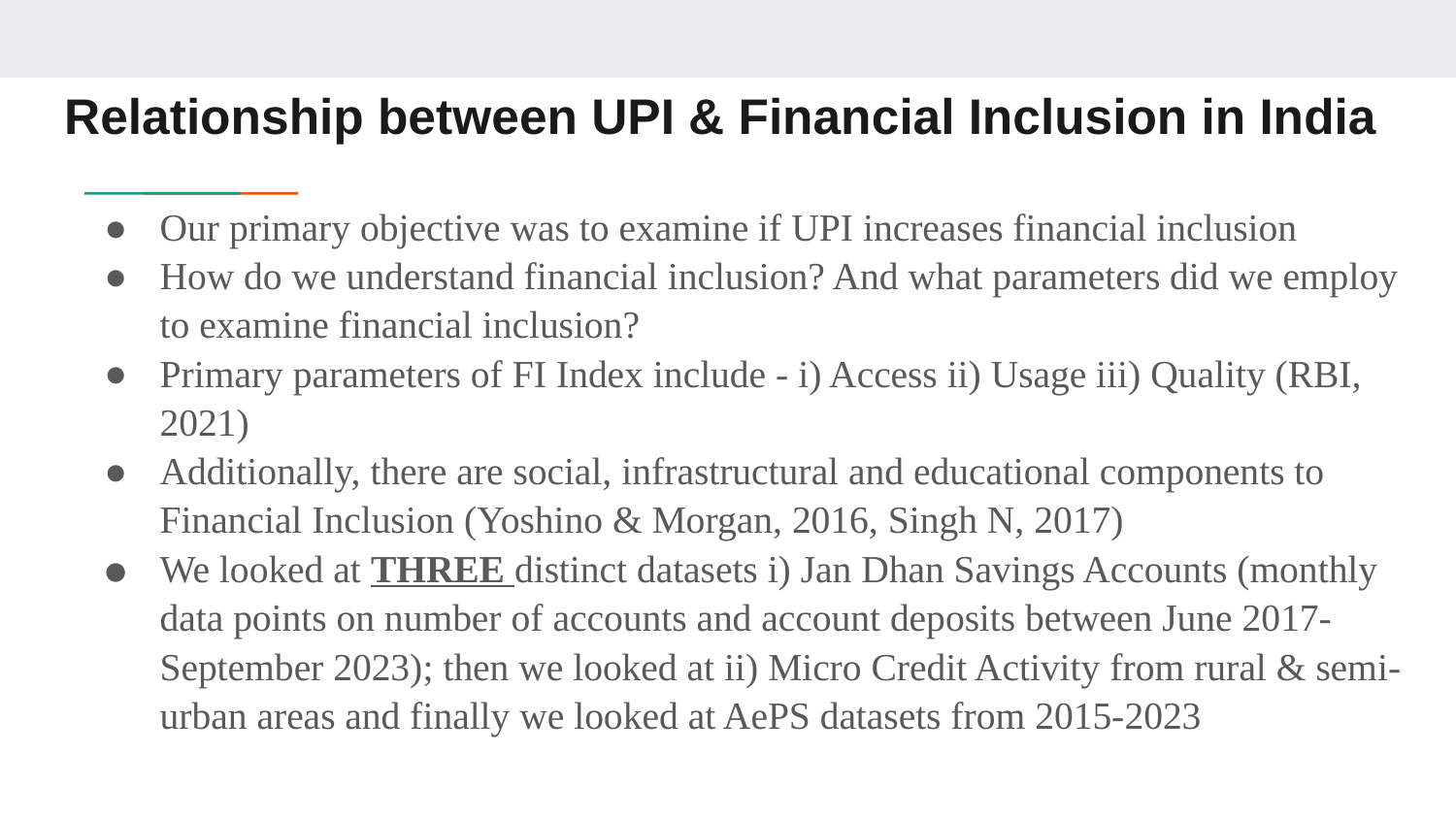

# Relationship between UPI & Financial Inclusion in India
Our primary objective was to examine if UPI increases financial inclusion
How do we understand financial inclusion? And what parameters did we employ to examine financial inclusion?
Primary parameters of FI Index include - i) Access ii) Usage iii) Quality (RBI, 2021)
Additionally, there are social, infrastructural and educational components to Financial Inclusion (Yoshino & Morgan, 2016, Singh N, 2017)
We looked at THREE distinct datasets i) Jan Dhan Savings Accounts (monthly data points on number of accounts and account deposits between June 2017-September 2023); then we looked at ii) Micro Credit Activity from rural & semi-urban areas and finally we looked at AePS datasets from 2015-2023